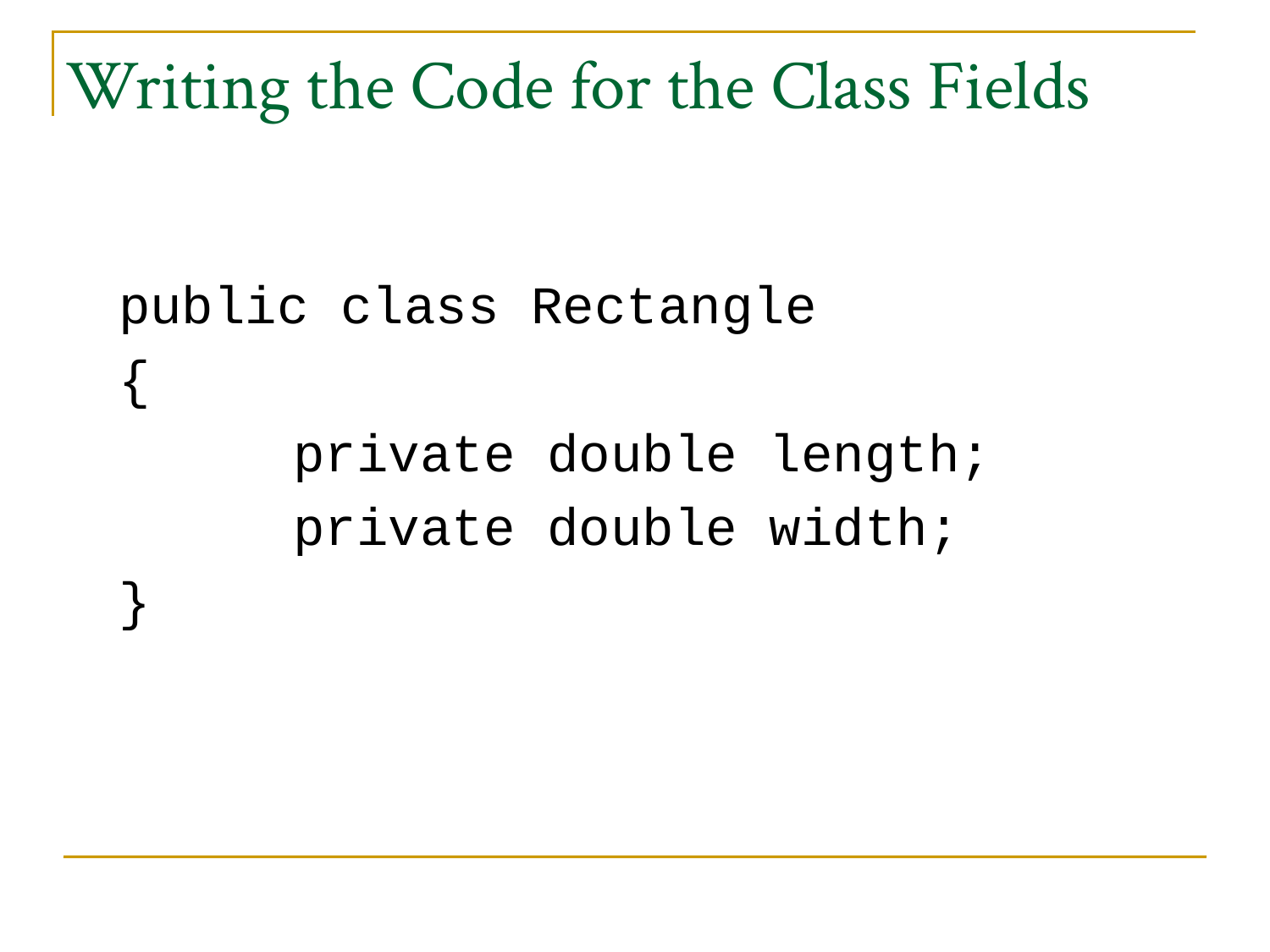

# Writing the Code for the Class Fields
public class Rectangle
{
		private double length;
		private double width;
}